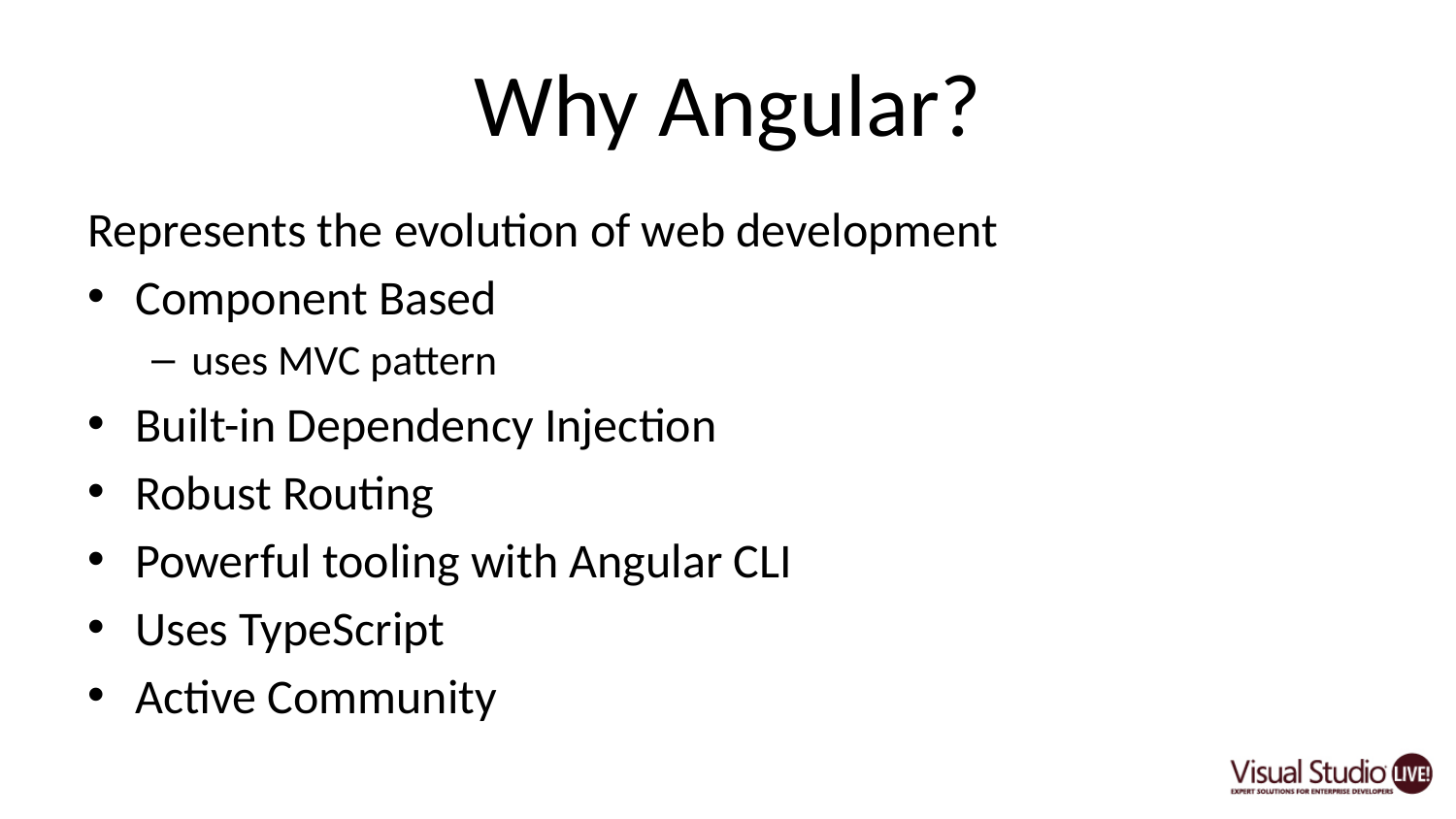

# Why Angular?
Represents the evolution of web development
Component Based
uses MVC pattern
Built-in Dependency Injection
Robust Routing
Powerful tooling with Angular CLI
Uses TypeScript
Active Community